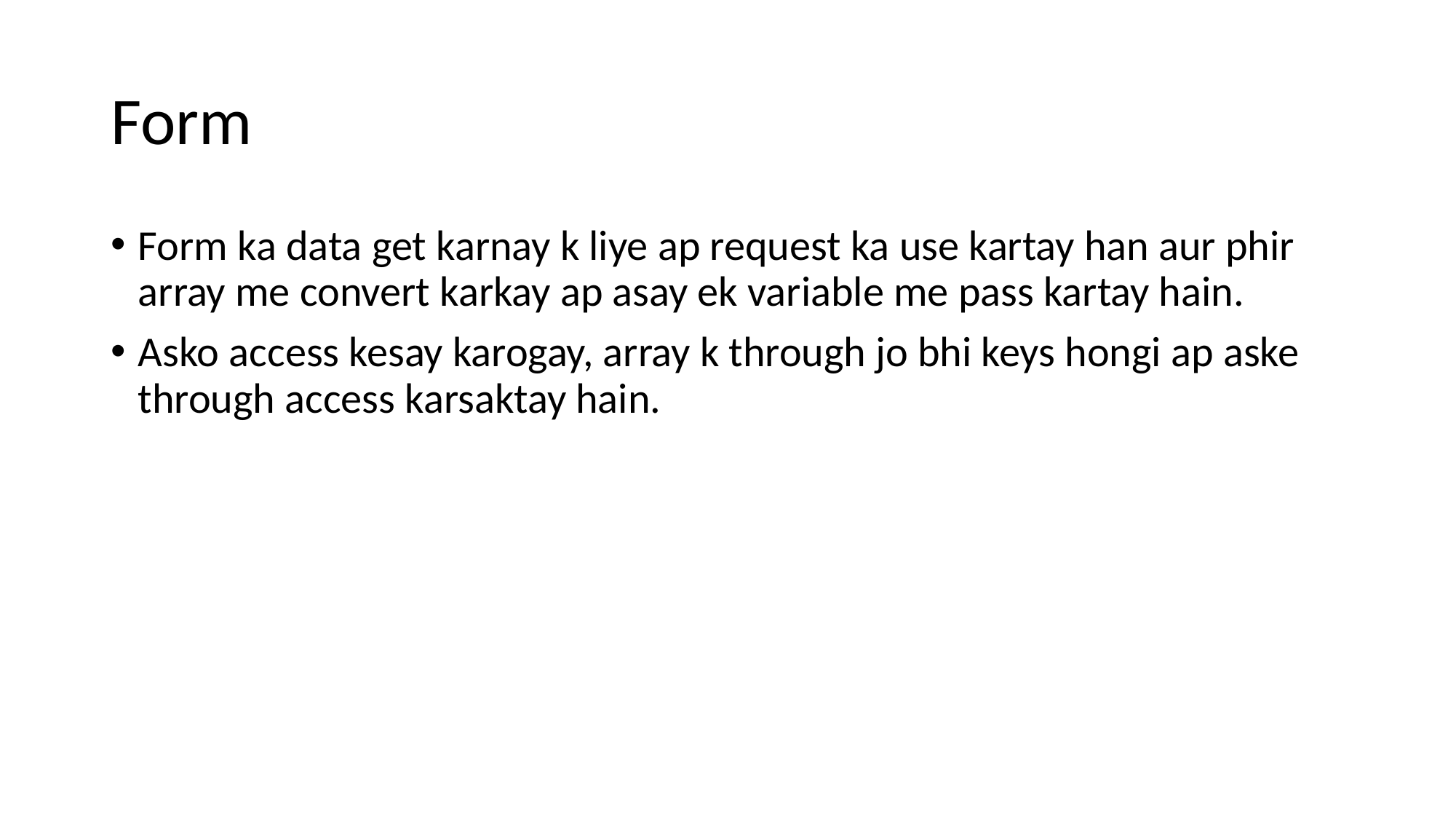

# Form
Form ka data get karnay k liye ap request ka use kartay han aur phir array me convert karkay ap asay ek variable me pass kartay hain.
Asko access kesay karogay, array k through jo bhi keys hongi ap aske through access karsaktay hain.